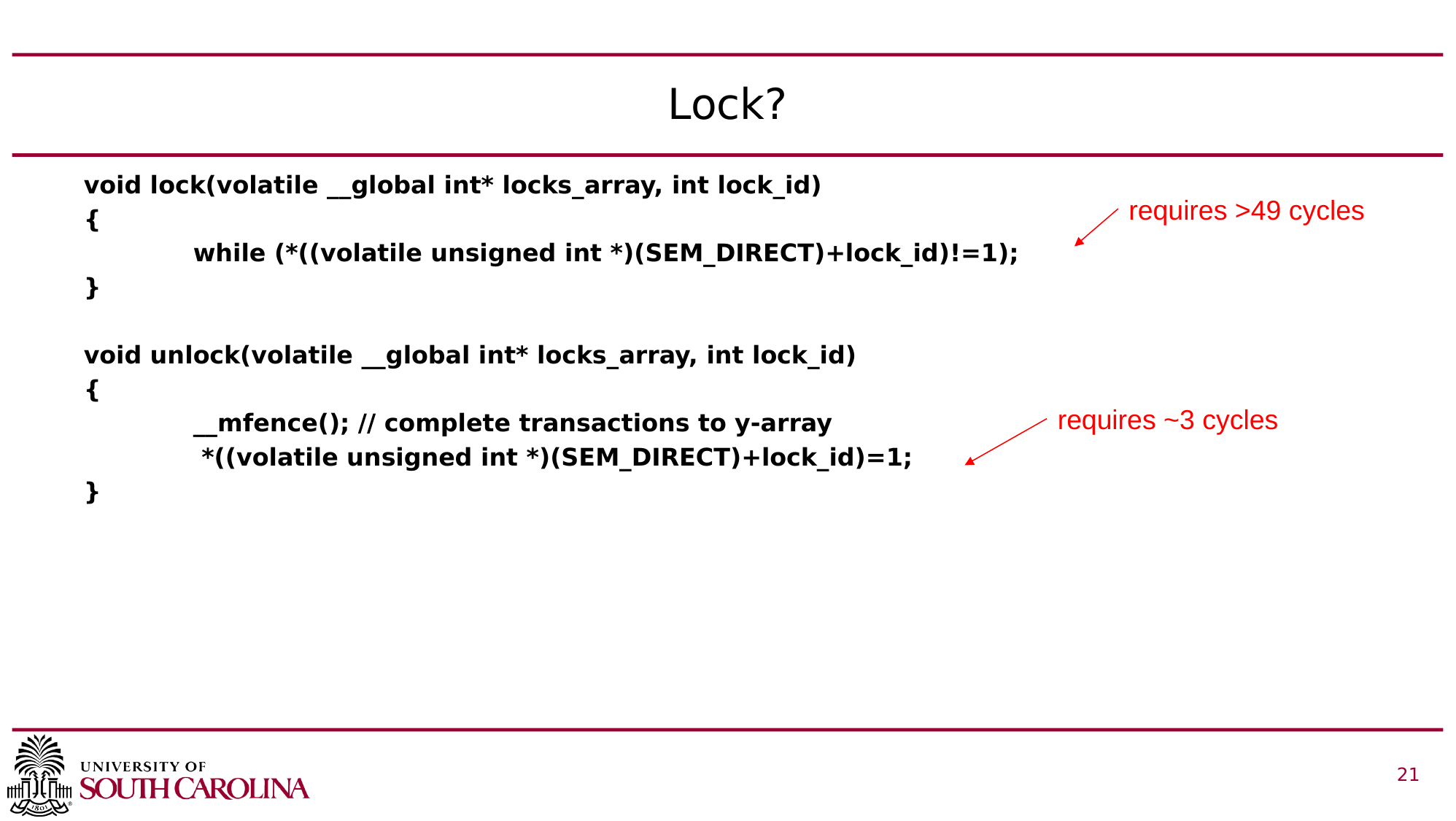

# Lock?
void lock(volatile __global int* locks_array, int lock_id)
{
	while (*((volatile unsigned int *)(SEM_DIRECT)+lock_id)!=1);
}

void unlock(volatile __global int* locks_array, int lock_id)
{
	__mfence(); // complete transactions to y-array
	 *((volatile unsigned int *)(SEM_DIRECT)+lock_id)=1;
}
requires >49 cycles
requires ~3 cycles
 			 21